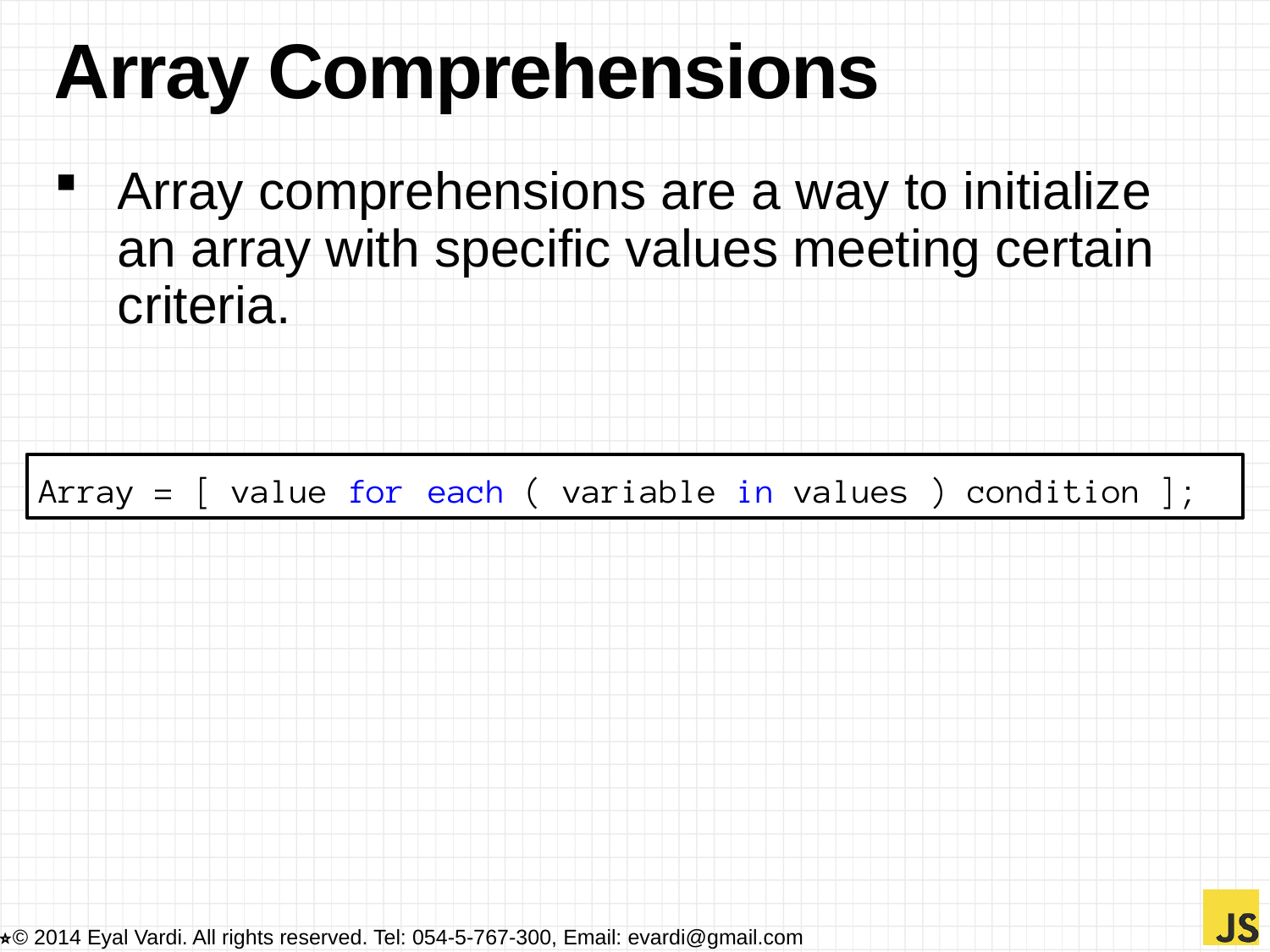

# Array Comprehensions
Array comprehensions are a way to initialize an array with specific values meeting certain criteria.
Array = [ value for each ( variable in values ) condition ];